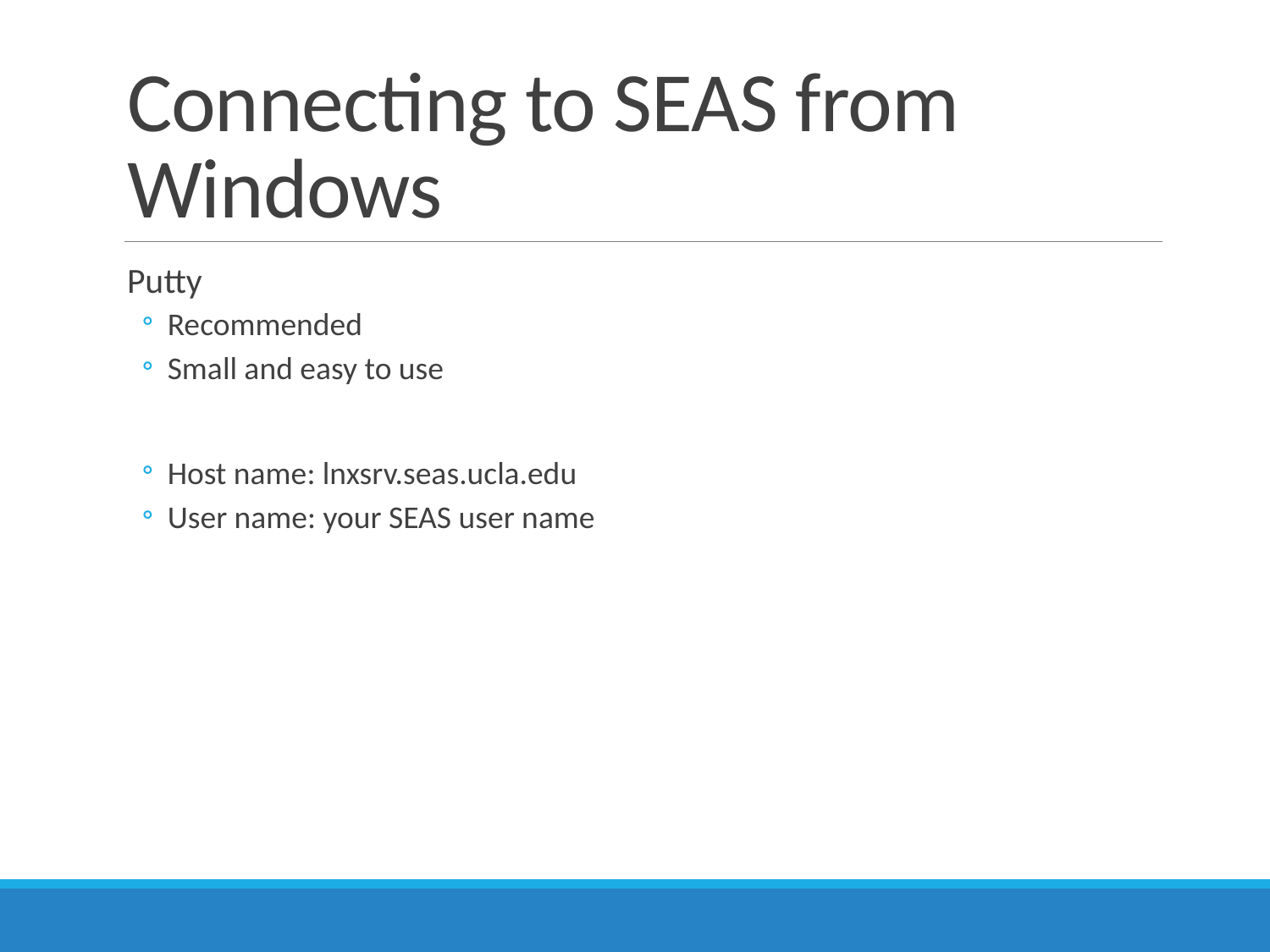

# Connecting to SEAS from Windows
Putty
Recommended
Small and easy to use

Host name: lnxsrv.seas.ucla.edu
User name: your SEAS user name